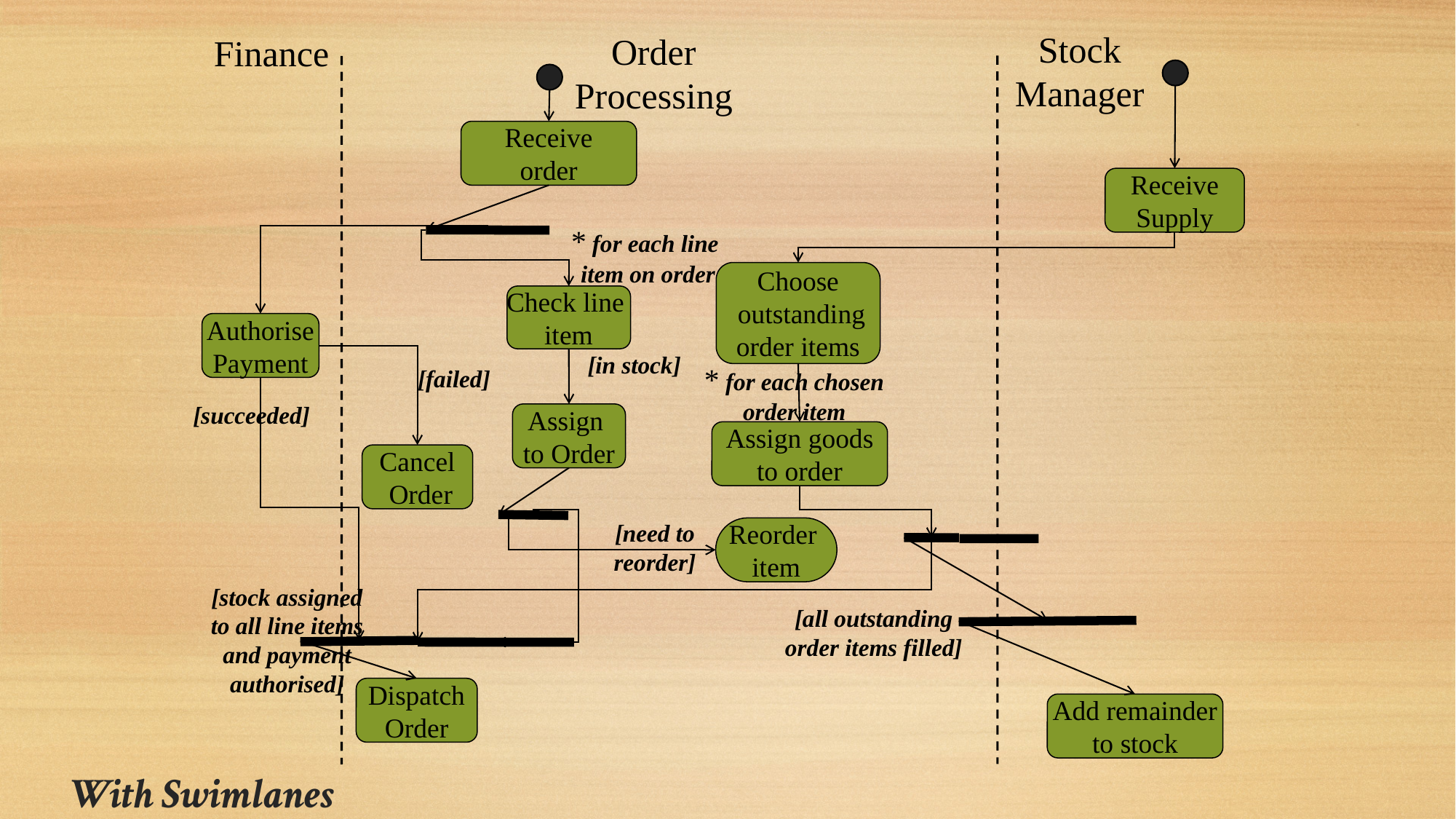

Stock
Manager
Order
Processing
Finance

Receive
order
Receive
Supply
* for each line
 item on order

Choose
 outstanding
order items
Check line
item
Authorise
Payment
[in stock]
* for each chosen order item
[failed]
[succeeded]
Assign
to Order
Assign goods
to order
Cancel
 Order
[need to reorder]

Reorder
item

[stock assigned
to all line items
and payment
authorised]
[all outstanding order items filled]

Dispatch
Order
Add remainder
to stock
With Swimlanes